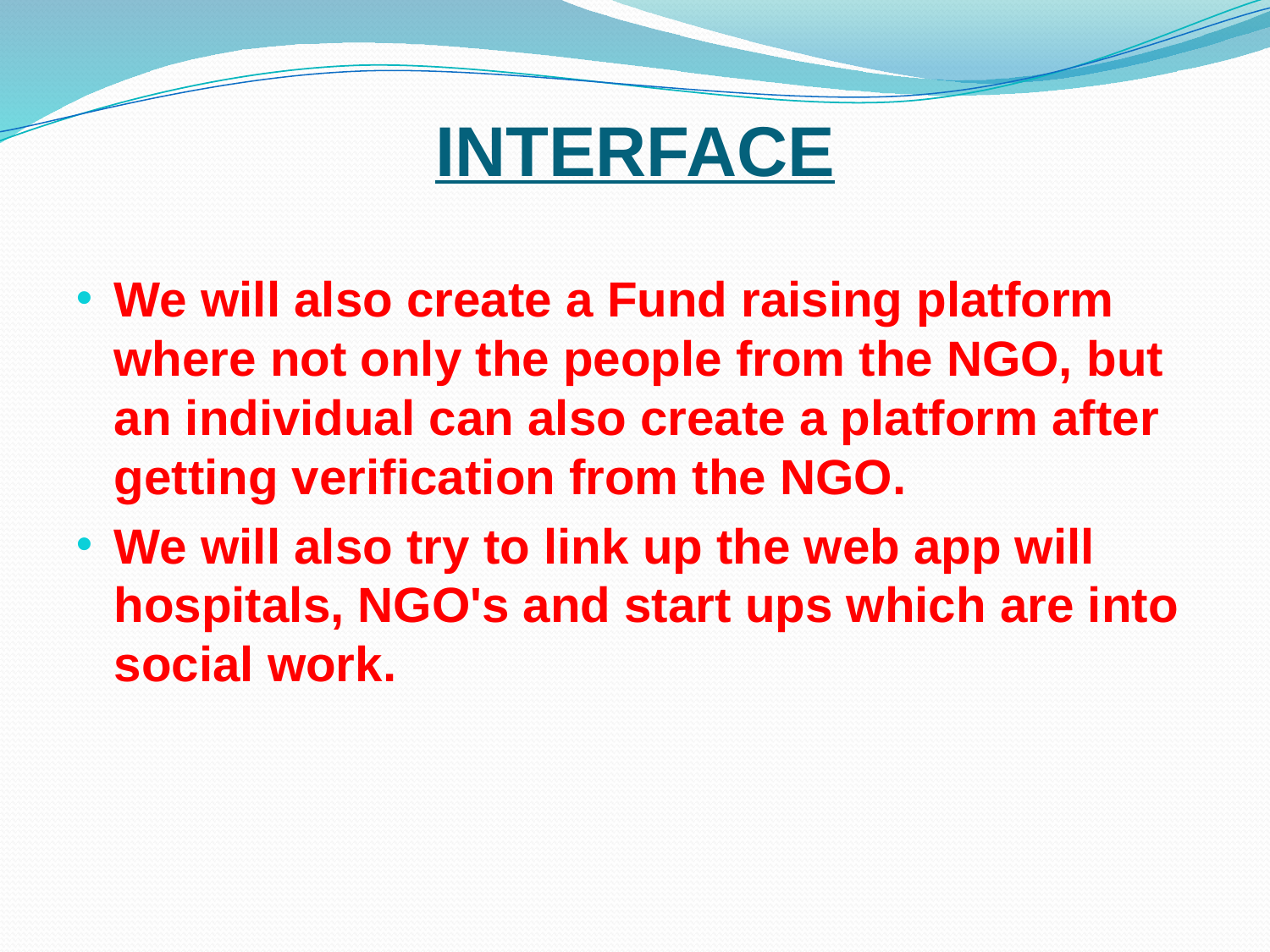

# INTERFACE

We will also create a Fund raising platform where not only the people from the NGO, but an individual can also create a platform after getting verification from the NGO.
We will also try to link up the web app will hospitals, NGO's and start ups which are into social work.